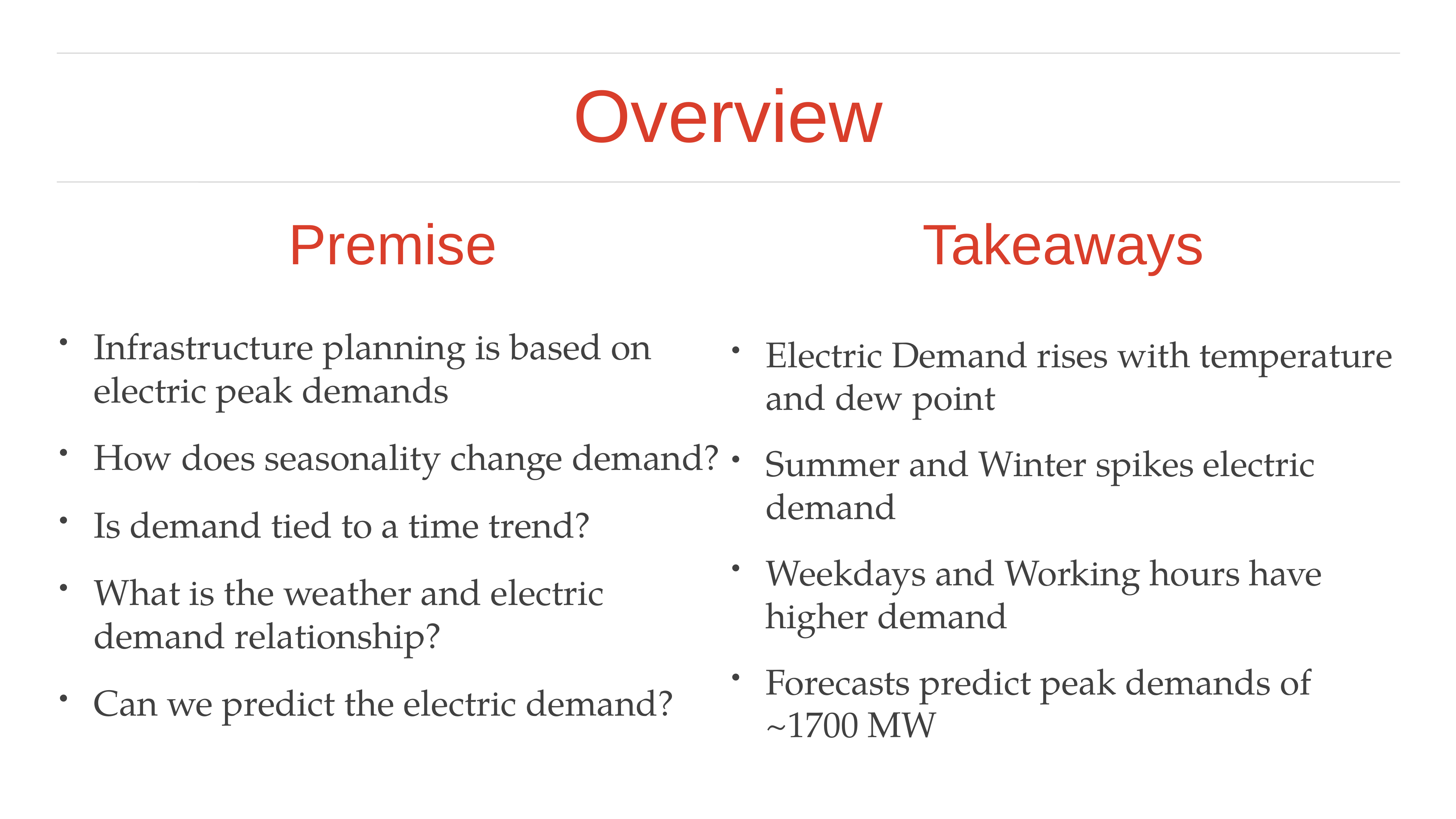

# Overview
Premise
Takeaways
Infrastructure planning is based on electric peak demands
How does seasonality change demand?
Is demand tied to a time trend?
What is the weather and electric demand relationship?
Can we predict the electric demand?
Electric Demand rises with temperature and dew point
Summer and Winter spikes electric demand
Weekdays and Working hours have higher demand
Forecasts predict peak demands of ~1700 MW
2